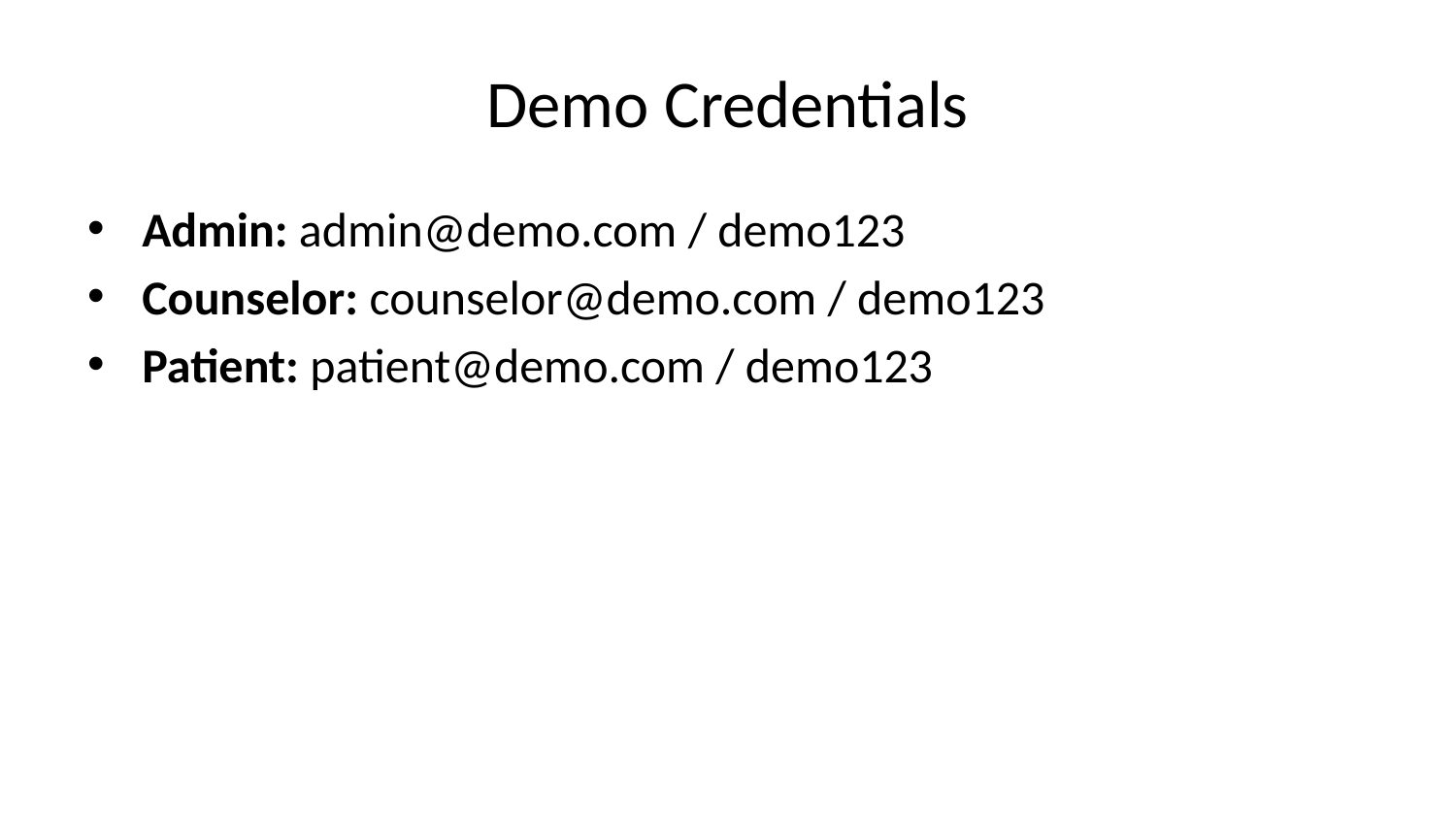

# Demo Credentials
Admin: admin@demo.com / demo123
Counselor: counselor@demo.com / demo123
Patient: patient@demo.com / demo123